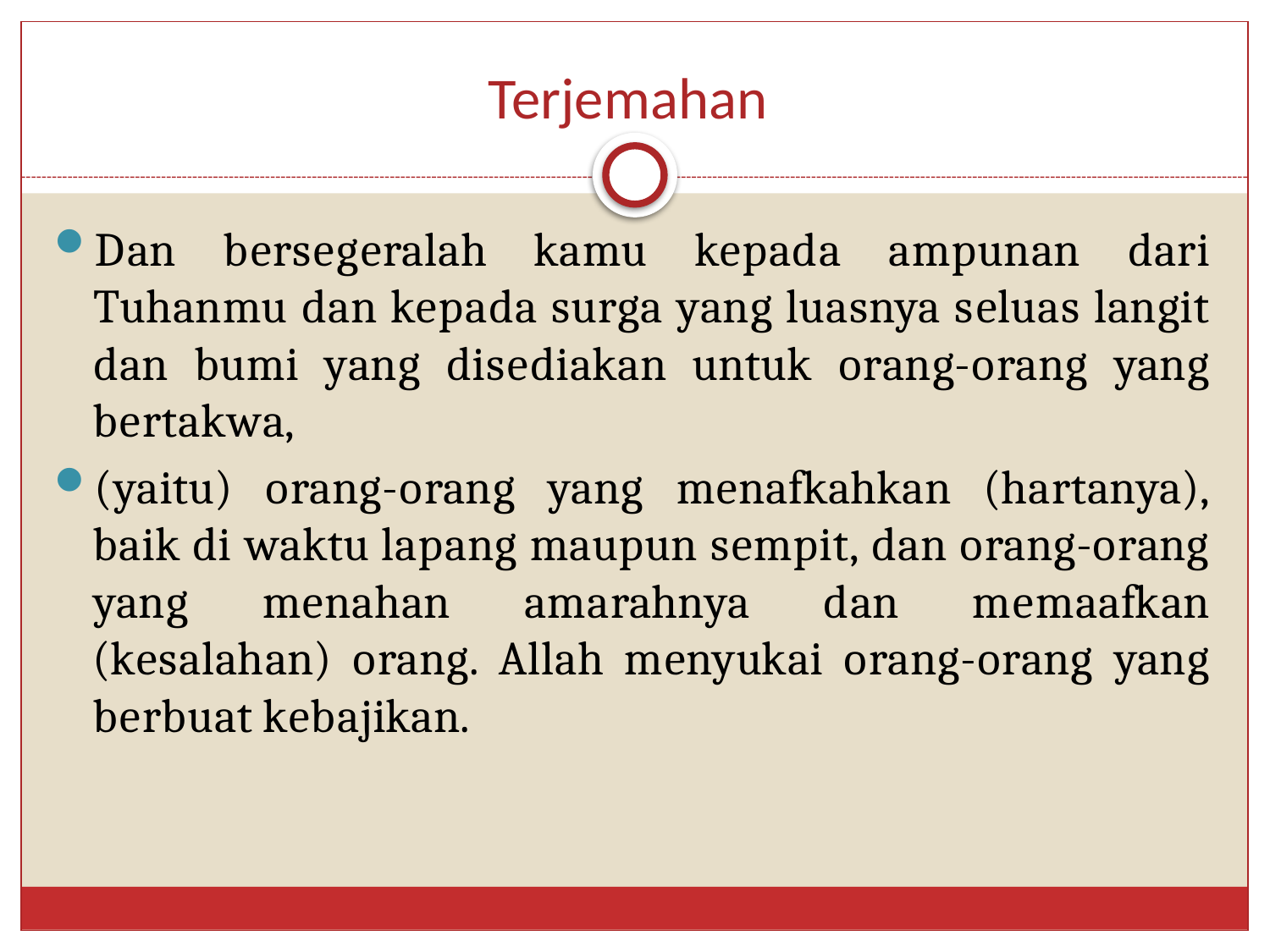

# Terjemahan
Dan bersegeralah kamu kepada ampunan dari Tuhanmu dan kepada surga yang luasnya seluas langit dan bumi yang disediakan untuk orang-orang yang bertakwa,
(yaitu) orang-orang yang menafkahkan (hartanya), baik di waktu lapang maupun sempit, dan orang-orang yang menahan amarahnya dan memaafkan (kesalahan) orang. Allah menyukai orang-orang yang berbuat kebajikan.